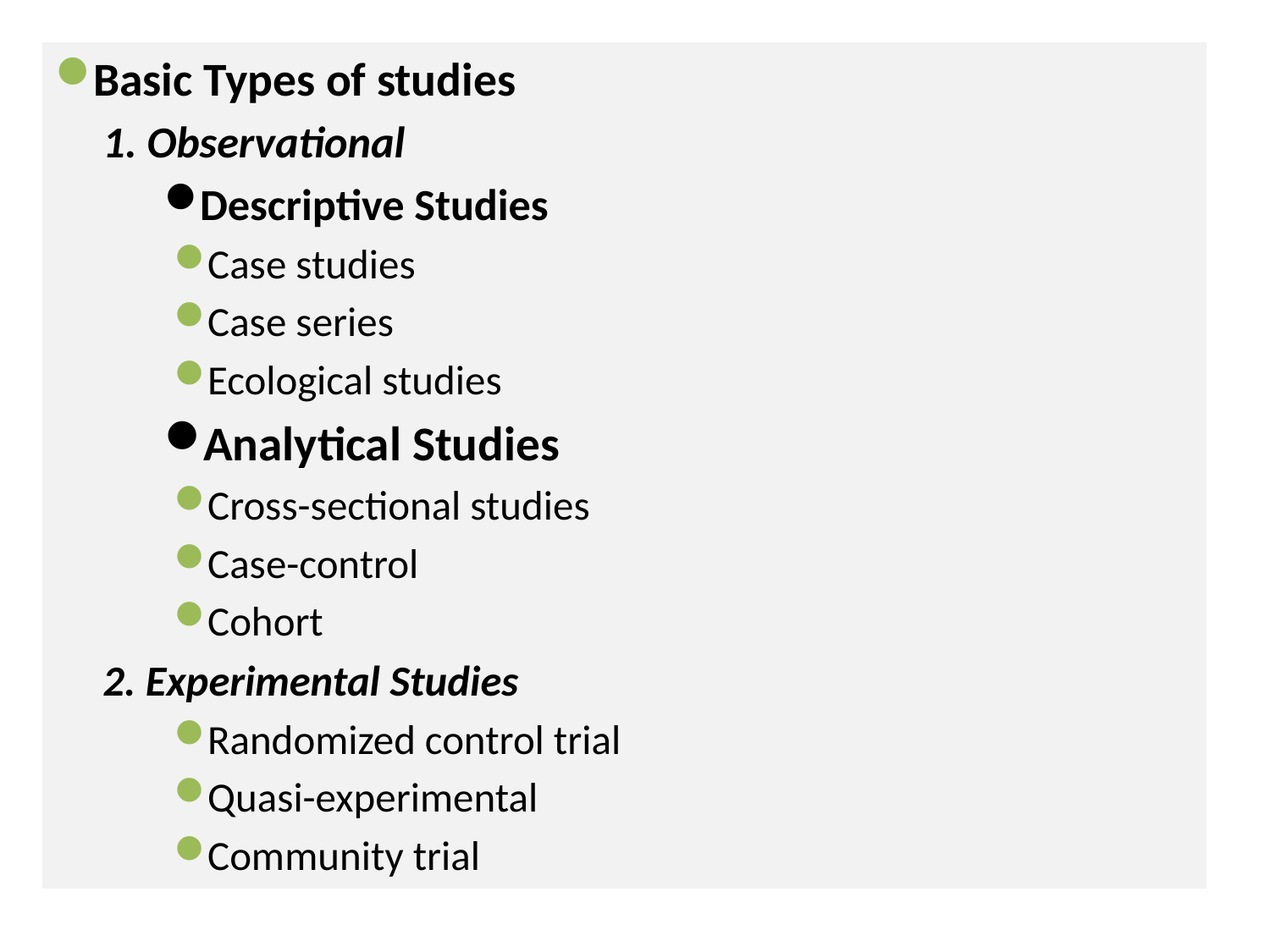

Basic Types of studies
1. Observational
Descriptive Studies
Case studies
Case series
Ecological studies
Analytical Studies
Cross-sectional studies
Case-control
Cohort
2. Experimental Studies
Randomized control trial
Quasi-experimental
Community trial